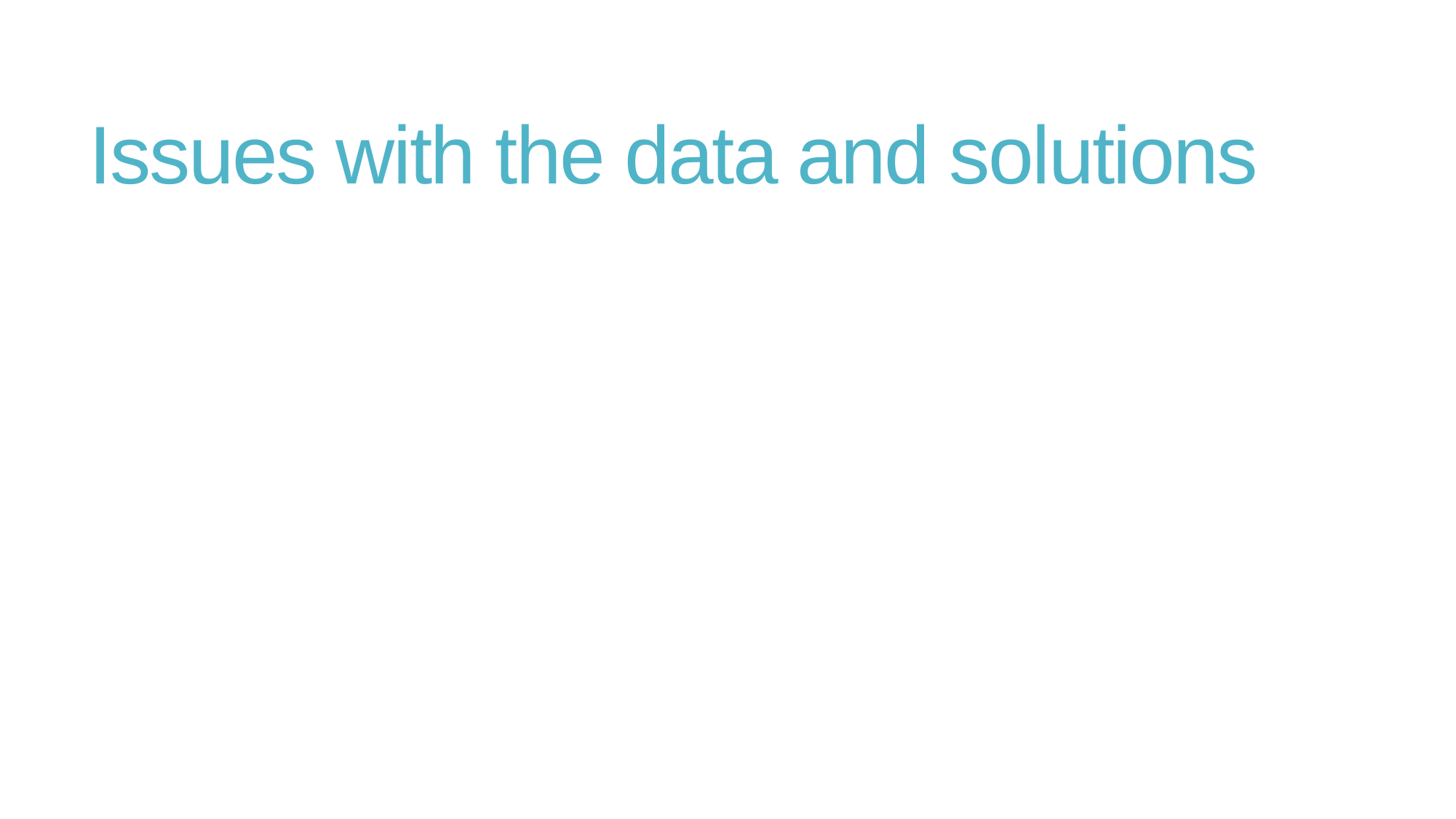

# Issues with the data and solutions